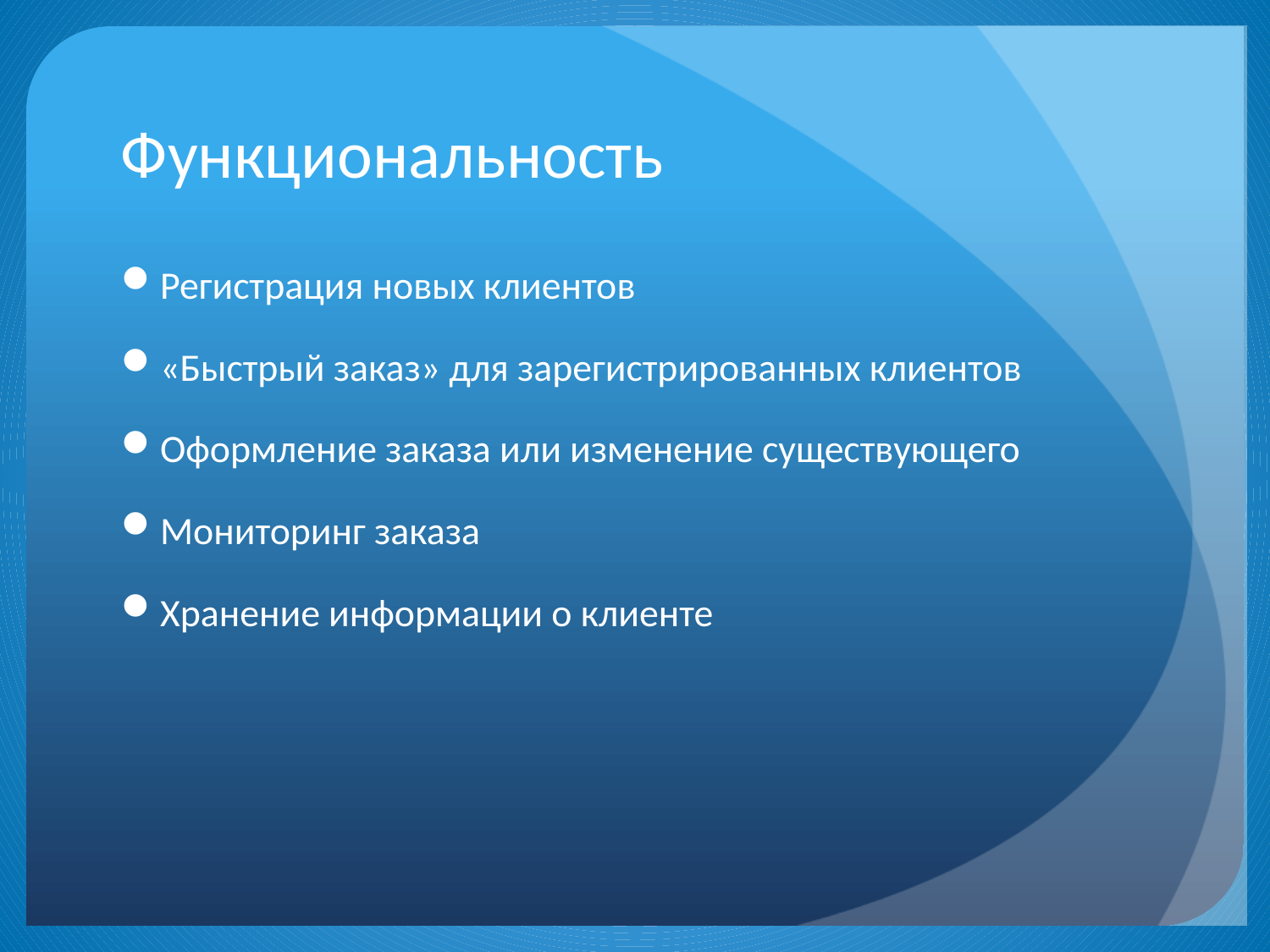

# Функциональность
Регистрация новых клиентов
«Быстрый заказ» для зарегистрированных клиентов
Оформление заказа или изменение существующего
Мониторинг заказа
Хранение информации о клиенте